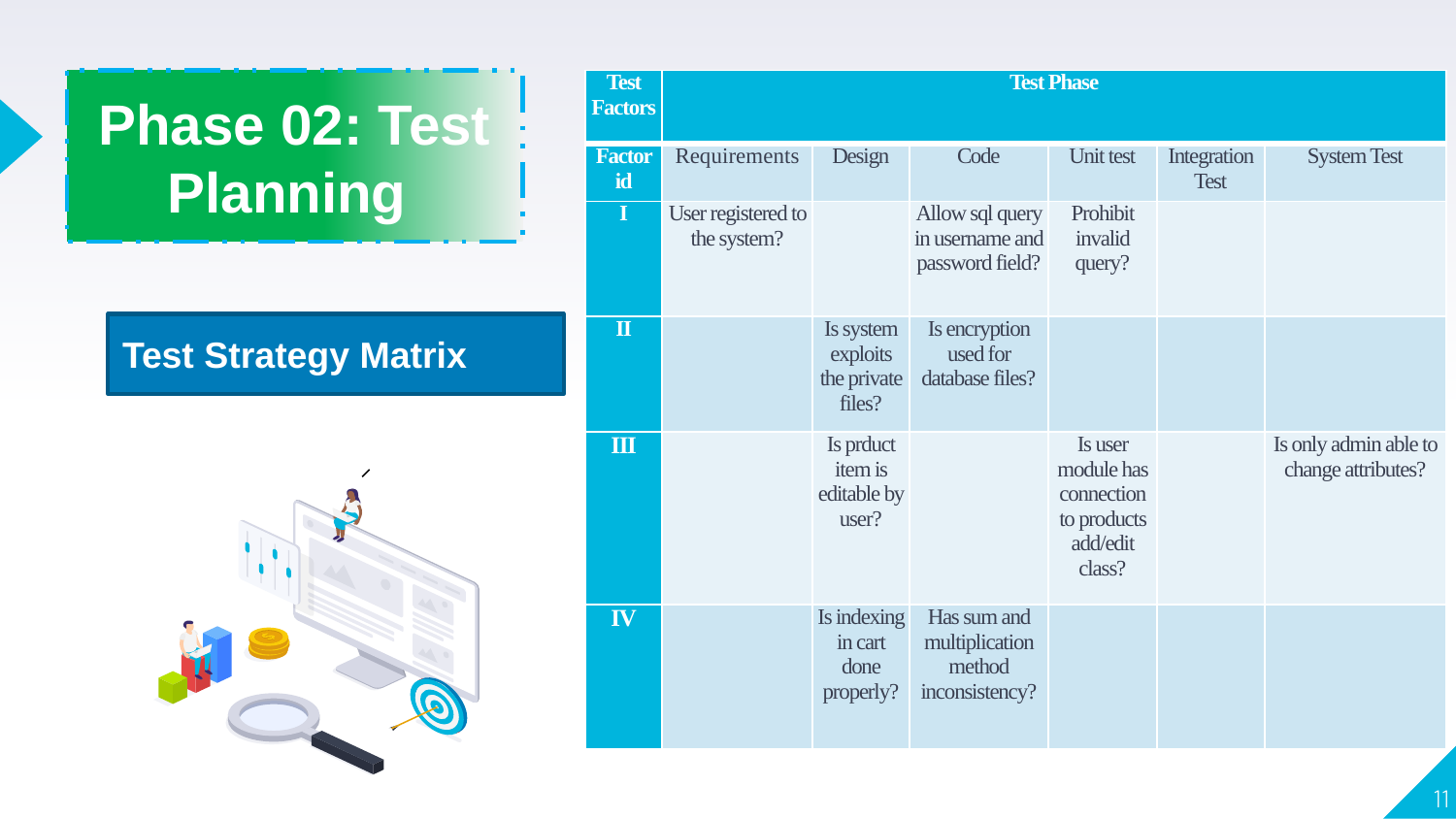

Phase 02: Test Planning
| Test Factors | Test Phase |  |  |  |  |  |
| --- | --- | --- | --- | --- | --- | --- |
| Factor id | Requirements | Design | Code | Unit test | Integration Test | System Test |
| I | User registered to the system? |  | Allow sql query in username and password field? | Prohibit invalid query? |  |  |
| II |  | Is system exploits the private files? | Is encryption used for database files? |  |  |  |
| III |  | Is prduct item is editable by user? |  | Is user module has connection to products add/edit class? |  | Is only admin able to change attributes? |
| IV |  | Is indexing in cart done properly? | Has sum and multiplication method inconsistency? |  |  |  |
Test Strategy Matrix

11